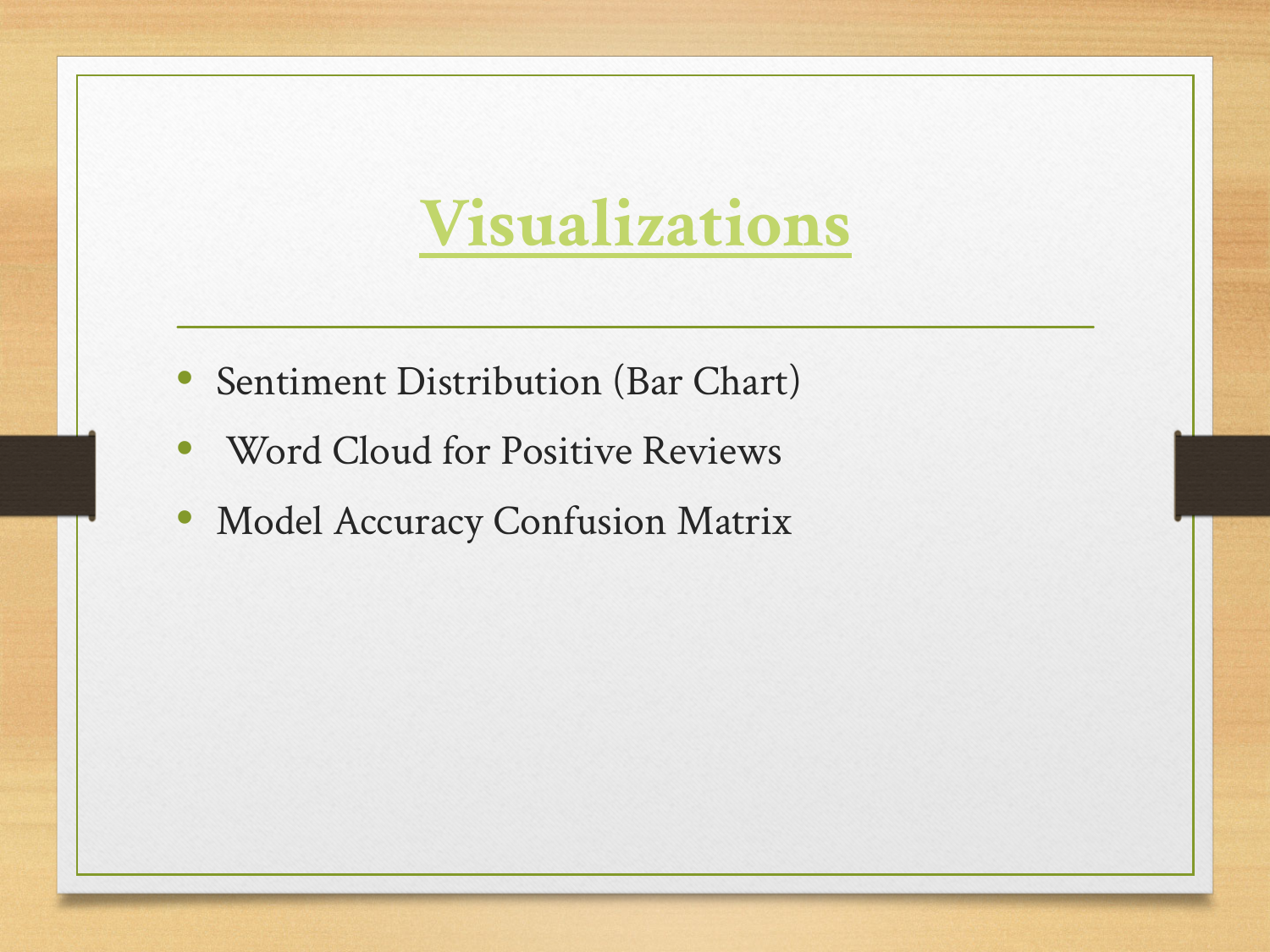

# Visualizations
Sentiment Distribution (Bar Chart)
 Word Cloud for Positive Reviews
Model Accuracy Confusion Matrix